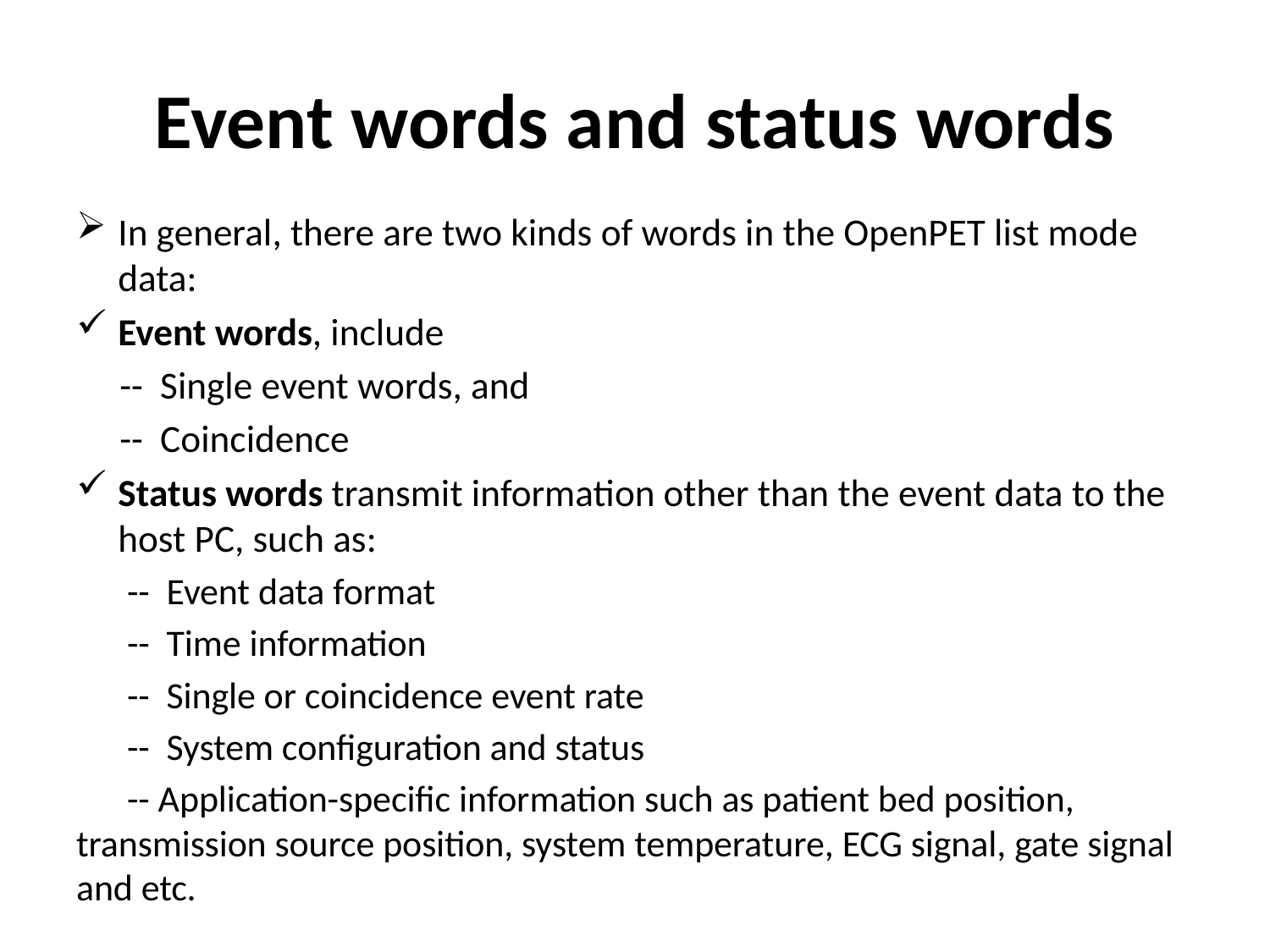

# Event words and status words
In general, there are two kinds of words in the OpenPET list mode data:
Event words, include
     --  Single event words, and
     --  Coincidence
Status words transmit information other than the event data to the host PC, such as:
      --  Event data format
      --  Time information
      --  Single or coincidence event rate
      --  System configuration and status
      -- Application-specific information such as patient bed position, transmission source position, system temperature, ECG signal, gate signal and etc.